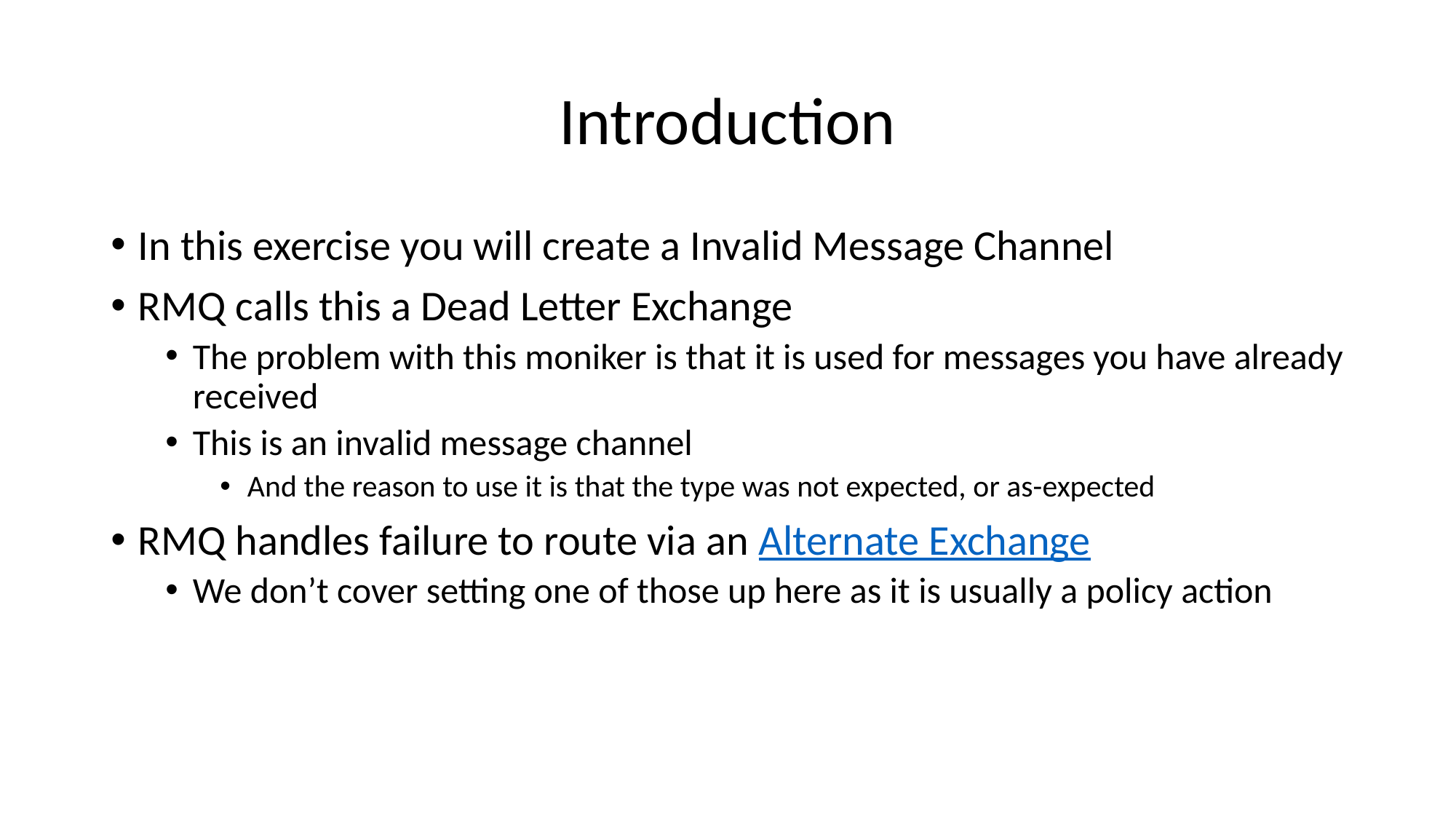

# Introduction
In this exercise you will create a Invalid Message Channel
RMQ calls this a Dead Letter Exchange
The problem with this moniker is that it is used for messages you have already received
This is an invalid message channel
And the reason to use it is that the type was not expected, or as-expected
RMQ handles failure to route via an Alternate Exchange
We don’t cover setting one of those up here as it is usually a policy action